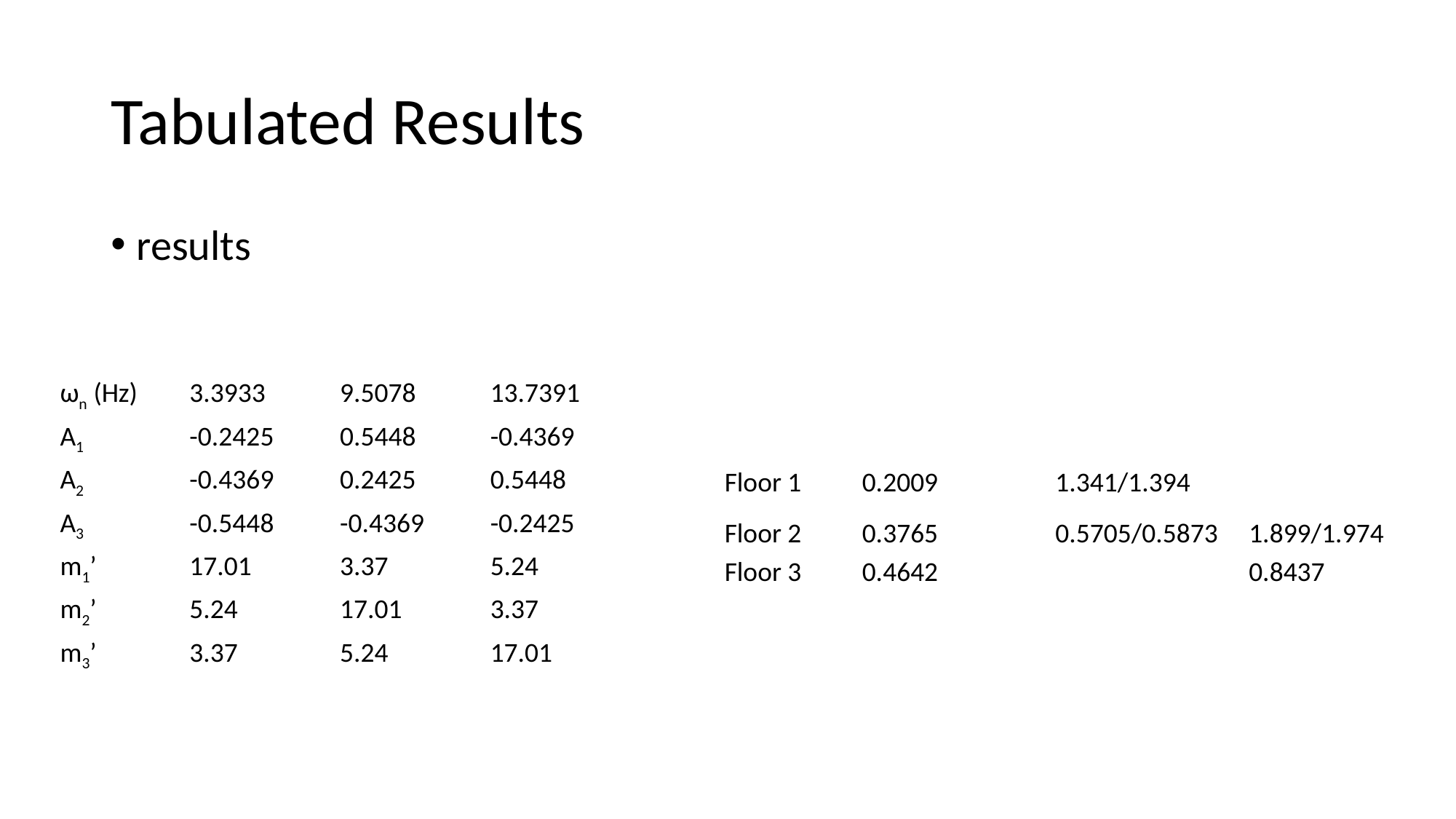

Tabulated Results
results
|  | Mode 1 | Mode 2 | Mode 3 |
| --- | --- | --- | --- |
| ωn (Hz) | 3.3933 | 9.5078 | 13.7391 |
| A1 | -0.2425 | 0.5448 | -0.4369 |
| A2 | -0.4369 | 0.2425 | 0.5448 |
| A3 | -0.5448 | -0.4369 | -0.2425 |
| m1’ | 17.01 | 3.37 | 5.24 |
| m2’ | 5.24 | 17.01 | 3.37 |
| m3’ | 3.37 | 5.24 | 17.01 |
| Optimum Damper | Mode 1 | Mode 2 | Mode 3 |
| --- | --- | --- | --- |
| Floor 1 | 0.2009 | 1.341/1.394 |  |
| Floor 2 | 0.3765 | 0.5705/0.5873 | 1.899/1.974 |
| Floor 3 | 0.4642 |  | 0.8437 |